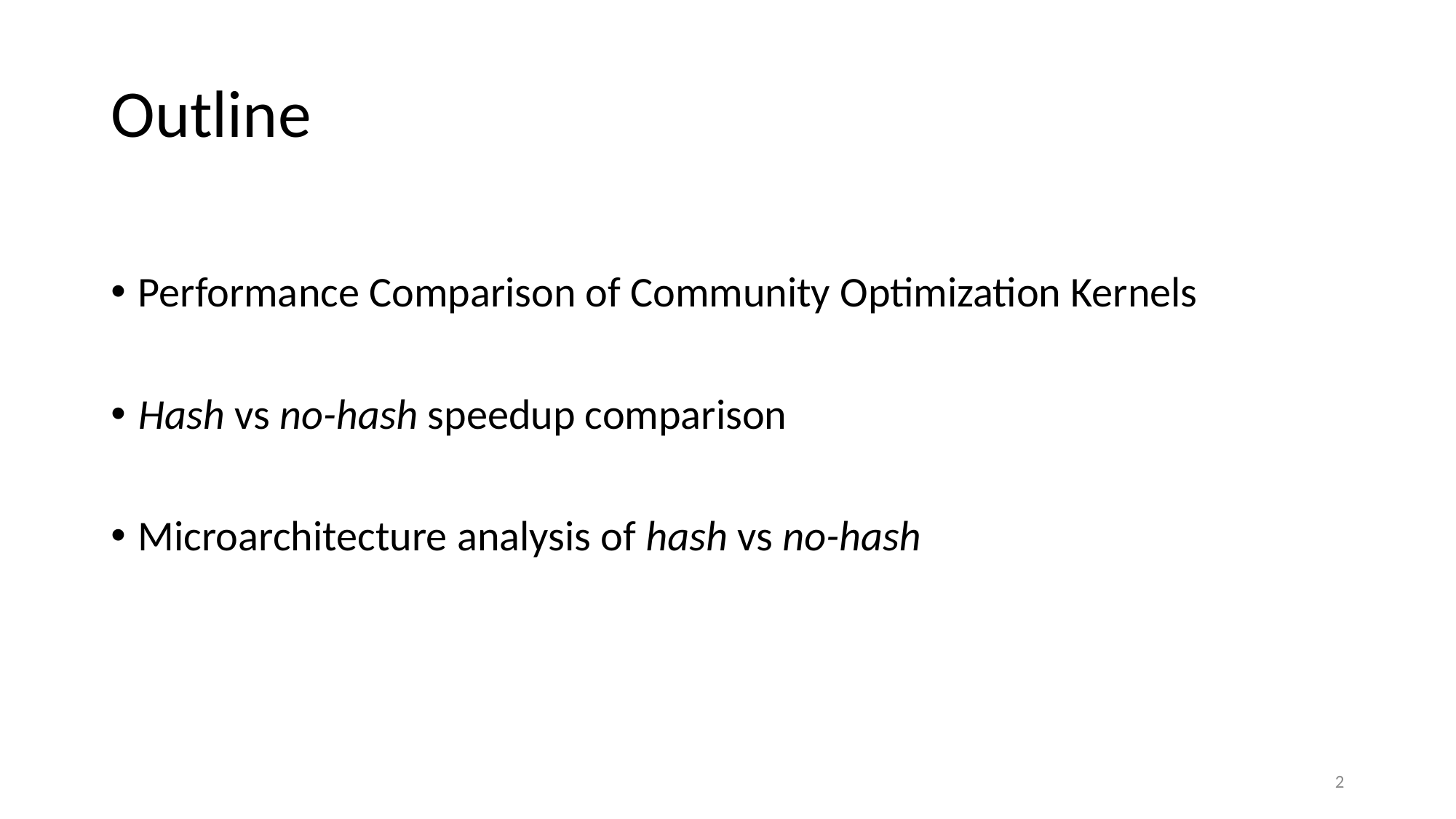

# Outline

Performance Comparison of Community Optimization Kernels

Hash vs no-hash speedup comparison

Microarchitecture analysis of hash vs no-hash

2